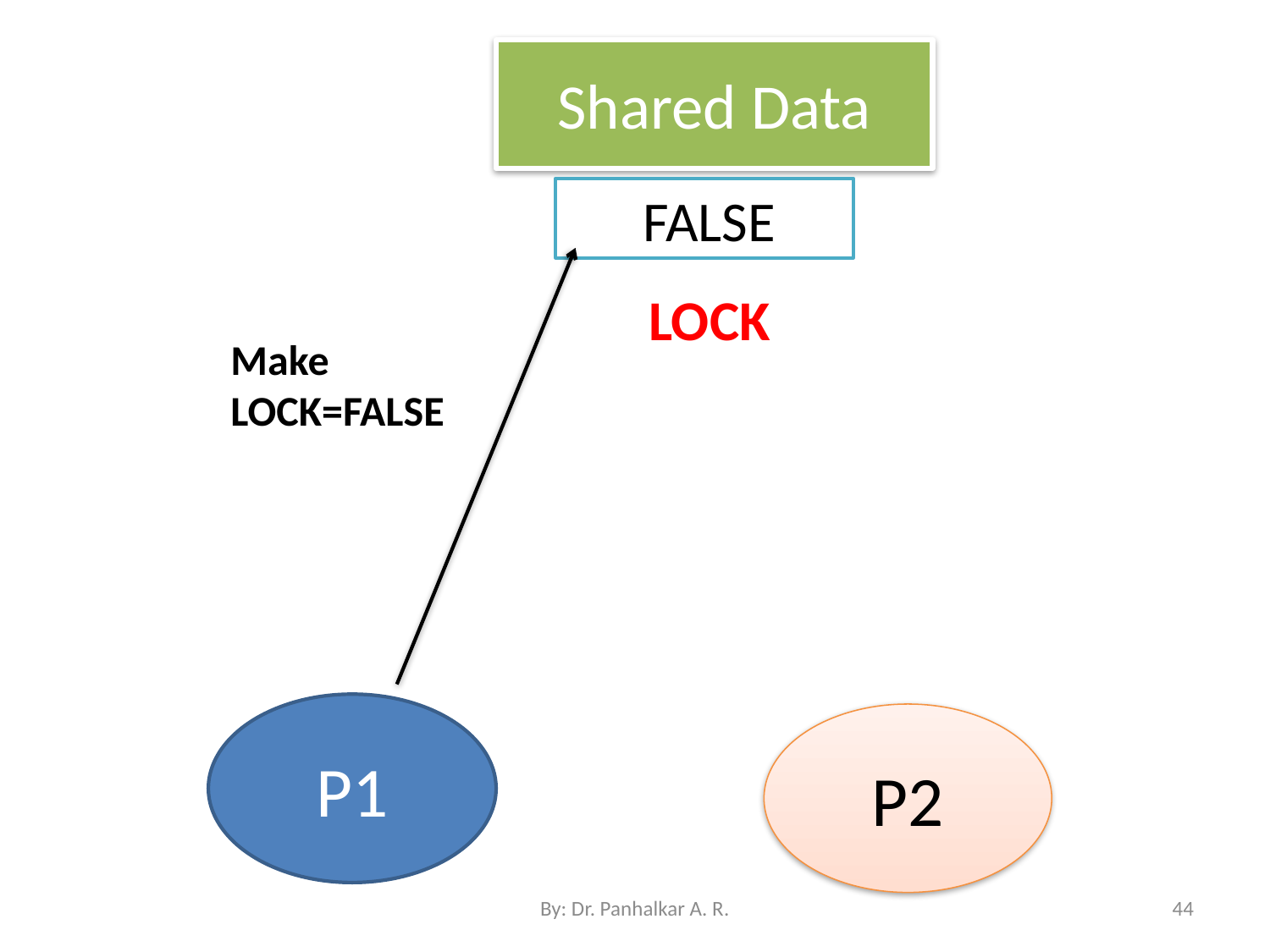

Shared Data

FALSE
LOCK
Make LOCK=FALSE
P1
P2
By: Dr. Panhalkar A. R.
44